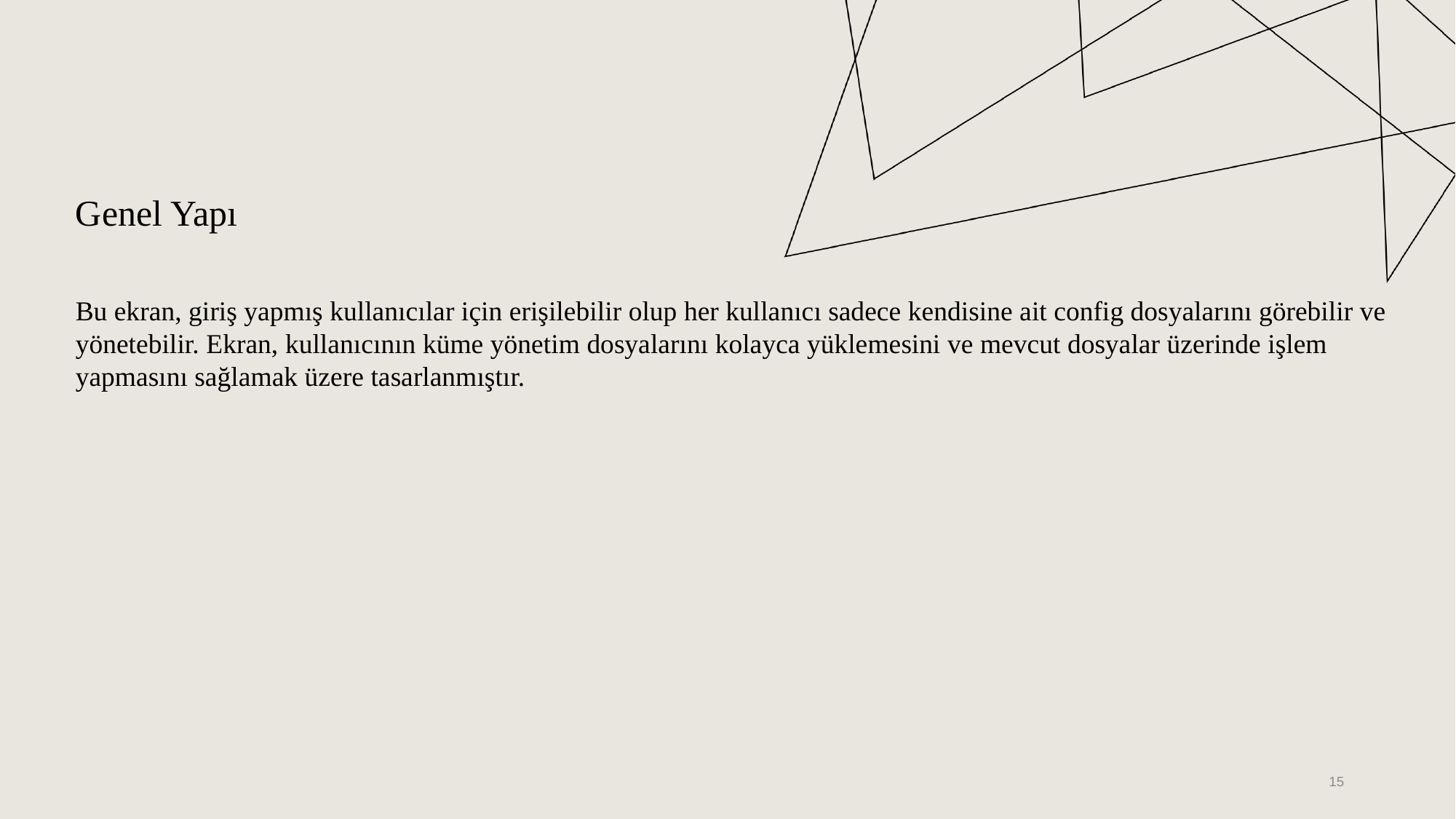

# Genel Yapı
Bu ekran, giriş yapmış kullanıcılar için erişilebilir olup her kullanıcı sadece kendisine ait config dosyalarını görebilir ve yönetebilir. Ekran, kullanıcının küme yönetim dosyalarını kolayca yüklemesini ve mevcut dosyalar üzerinde işlem yapmasını sağlamak üzere tasarlanmıştır.
15